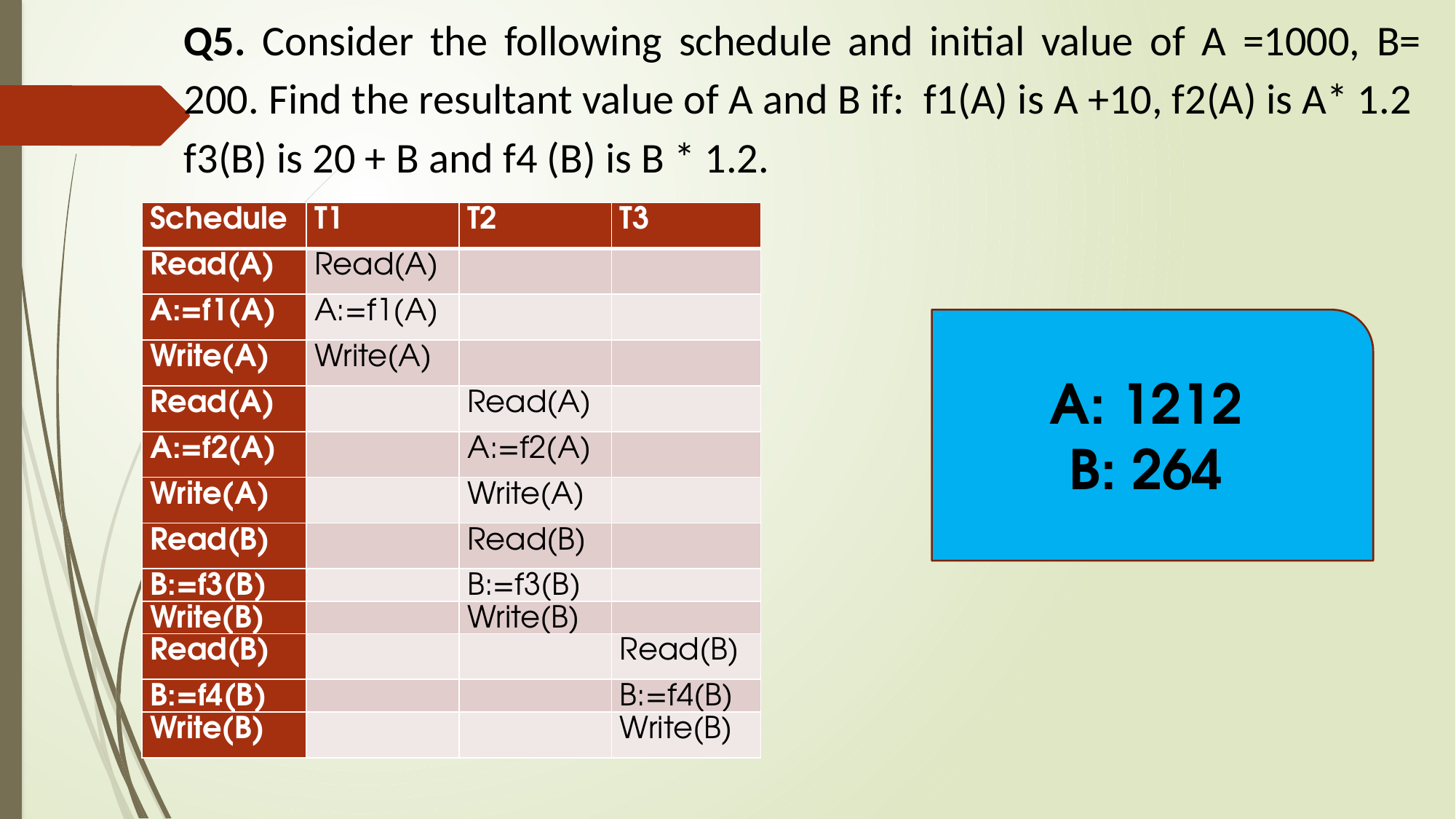

Q5. Consider the following schedule and initial value of A =1000, B= 200. Find the resultant value of A and B if:  f1(A) is A +10, f2(A) is A* 1.2  f3(B) is 20 + B and f4 (B) is B * 1.2.
| Schedule | T1 | T2 | T3 |
| --- | --- | --- | --- |
| Read(A) | Read(A) |  |  |
| A:=f1(A) | A:=f1(A) |  |  |
| Write(A) | Write(A) |  |  |
| Read(A) |  | Read(A) |  |
| A:=f2(A) |  | A:=f2(A) |  |
| Write(A) |  | Write(A) |  |
| Read(B) |  | Read(B) |  |
| B:=f3(B) |  | B:=f3(B) |  |
| Write(B) |  | Write(B) |  |
| Read(B) |  |  | Read(B) |
| B:=f4(B) |  |  | B:=f4(B) |
| Write(B) |  |  | Write(B) |
A: 1212
B: 264